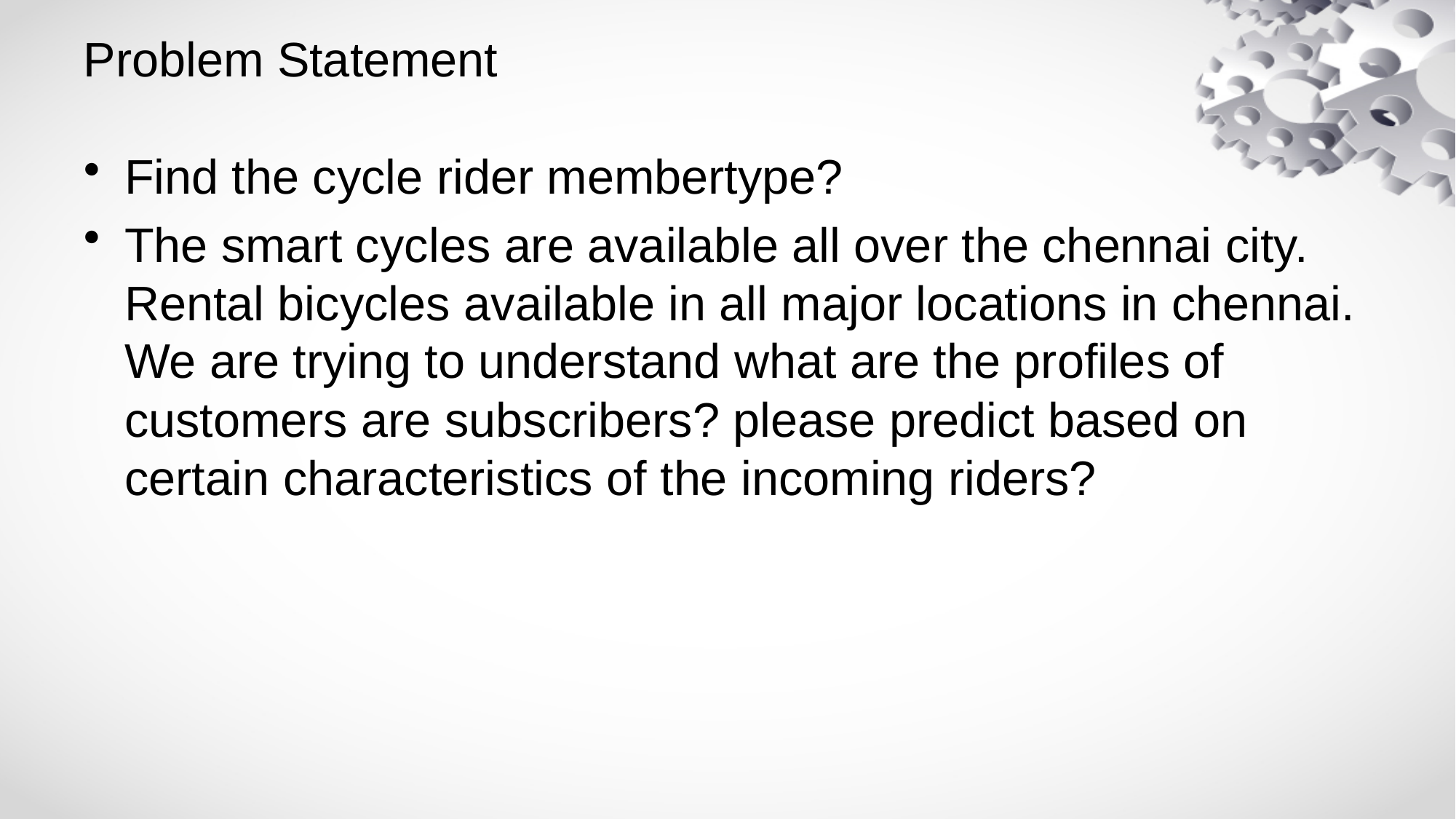

# Problem Statement
Find the cycle rider membertype?
The smart cycles are available all over the chennai city. Rental bicycles available in all major locations in chennai. We are trying to understand what are the profiles of customers are subscribers? please predict based on certain characteristics of the incoming riders?